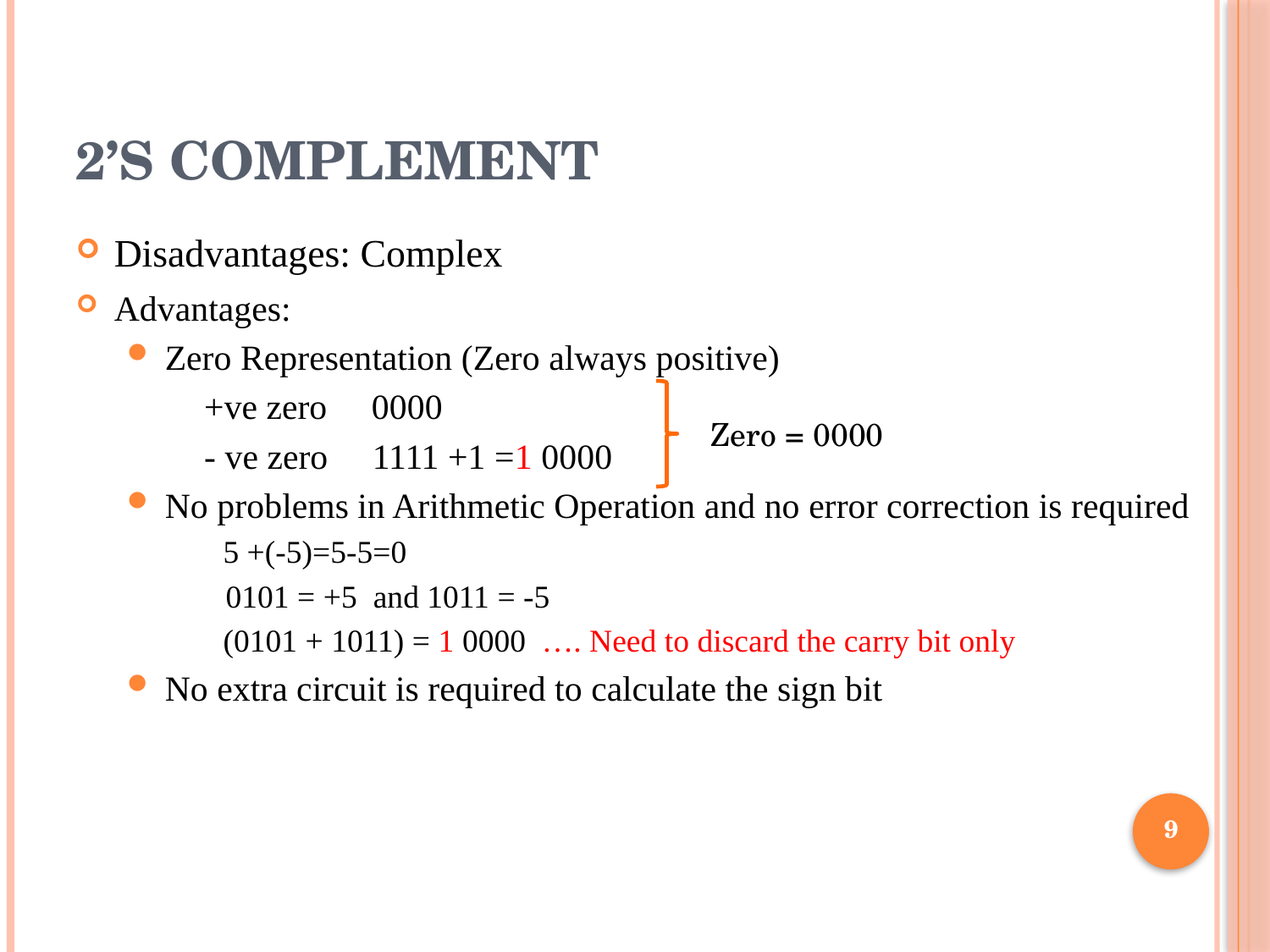

# 2’s Complement
Disadvantages: Complex
Advantages:
Zero Representation (Zero always positive)
   +ve zero     0000
   - ve zero     1111 +1 =1 0000
No problems in Arithmetic Operation and no error correction is required
     5 +(-5)=5-5=0
      0101 = +5  and 1011 = -5
            (0101 + 1011) = 1 0000  …. Need to discard the carry bit only
No extra circuit is required to calculate the sign bit

Zero = 0000
9